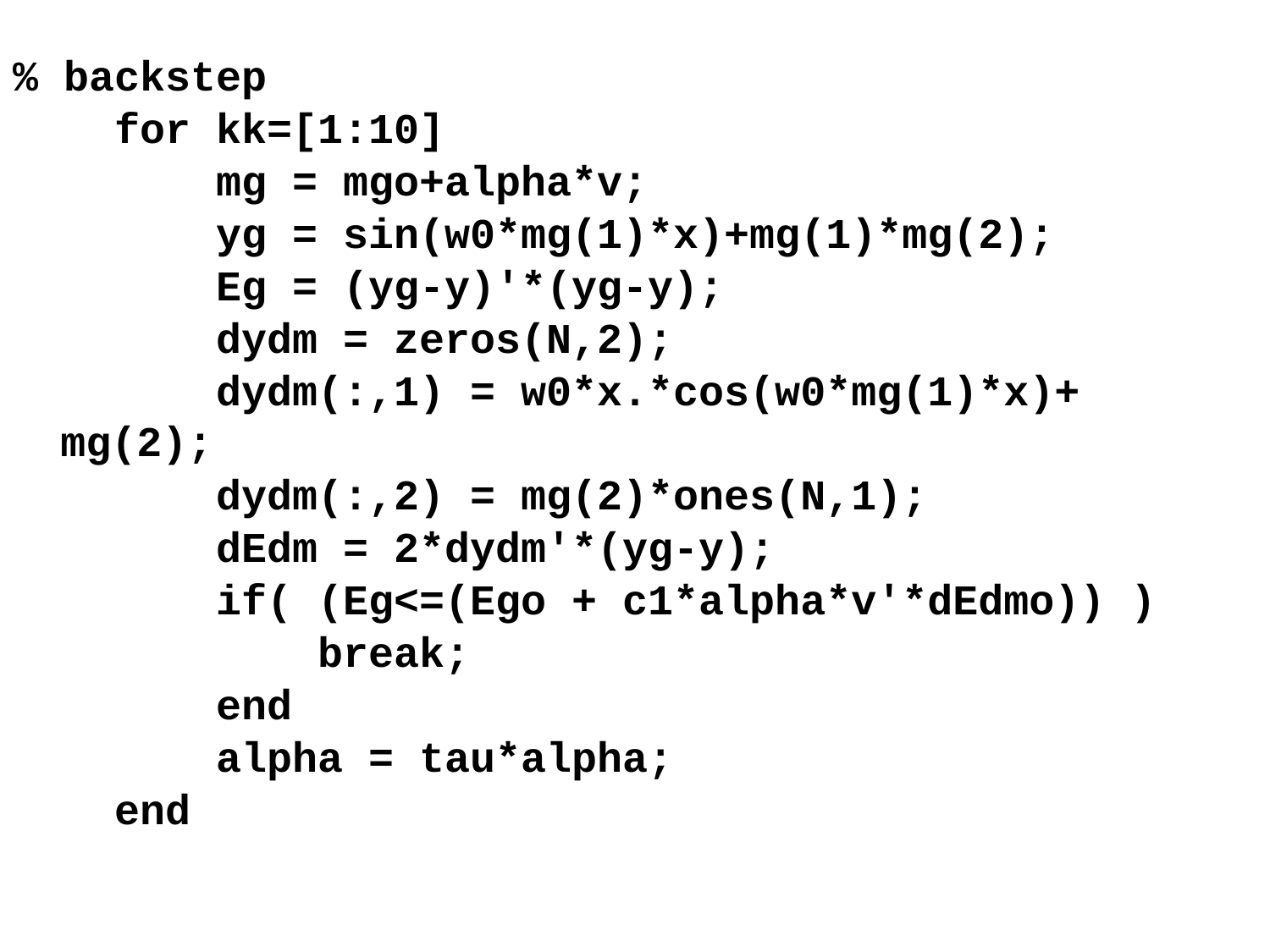

% backstep
    for kk=[1:10]
        mg = mgo+alpha*v;
        yg = sin(w0*mg(1)*x)+mg(1)*mg(2);
        Eg = (yg-y)'*(yg-y);
        dydm = zeros(N,2);
        dydm(:,1) = w0*x.*cos(w0*mg(1)*x)+ mg(2);
        dydm(:,2) = mg(2)*ones(N,1);
        dEdm = 2*dydm'*(yg-y);
        if( (Eg<=(Ego + c1*alpha*v'*dEdmo)) )
            break;
        end
        alpha = tau*alpha;
    end